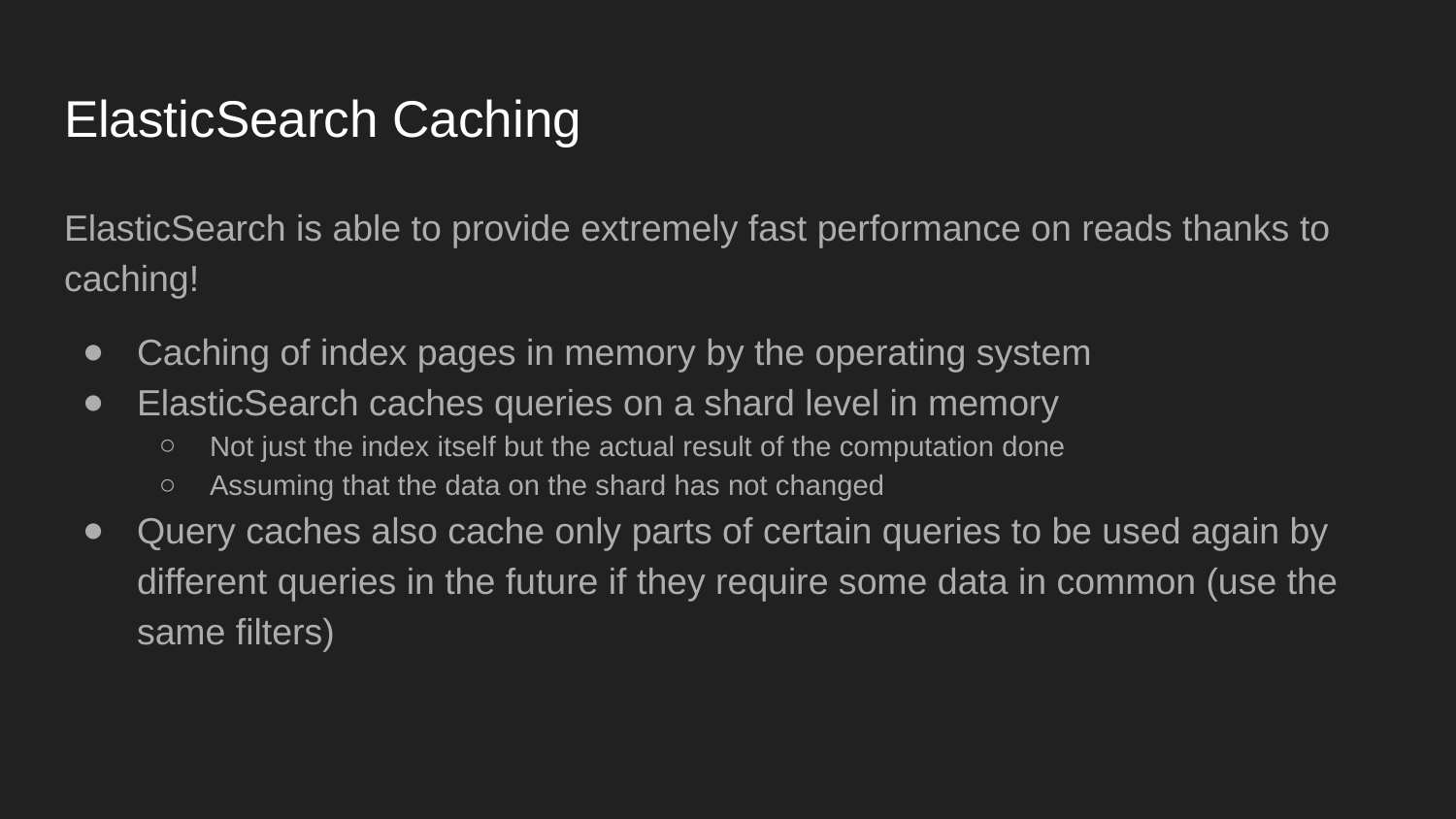

# ElasticSearch Caching
ElasticSearch is able to provide extremely fast performance on reads thanks to caching!
Caching of index pages in memory by the operating system
ElasticSearch caches queries on a shard level in memory
Not just the index itself but the actual result of the computation done
Assuming that the data on the shard has not changed
Query caches also cache only parts of certain queries to be used again by different queries in the future if they require some data in common (use the same filters)